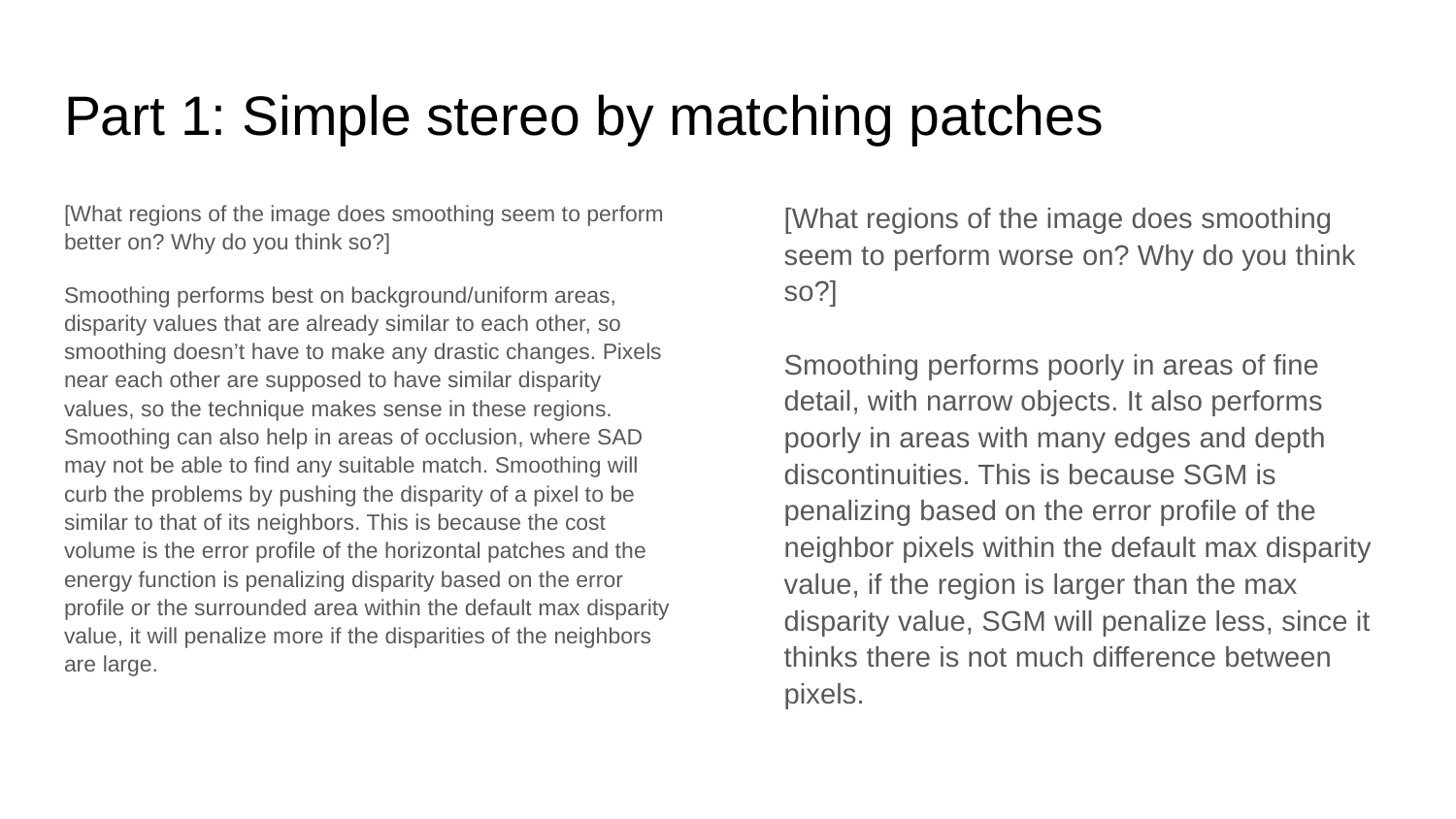

# Part 1: Simple stereo by matching patches
[What regions of the image does smoothing seem to perform better on? Why do you think so?]
Smoothing performs best on background/uniform areas, disparity values that are already similar to each other, so smoothing doesn’t have to make any drastic changes. Pixels near each other are supposed to have similar disparity values, so the technique makes sense in these regions. Smoothing can also help in areas of occlusion, where SAD may not be able to find any suitable match. Smoothing will curb the problems by pushing the disparity of a pixel to be similar to that of its neighbors. This is because the cost volume is the error profile of the horizontal patches and the energy function is penalizing disparity based on the error profile or the surrounded area within the default max disparity value, it will penalize more if the disparities of the neighbors are large.
[What regions of the image does smoothing seem to perform worse on? Why do you think so?]

Smoothing performs poorly in areas of fine detail, with narrow objects. It also performs poorly in areas with many edges and depth discontinuities. This is because SGM is penalizing based on the error profile of the neighbor pixels within the default max disparity value, if the region is larger than the max disparity value, SGM will penalize less, since it thinks there is not much difference between pixels.